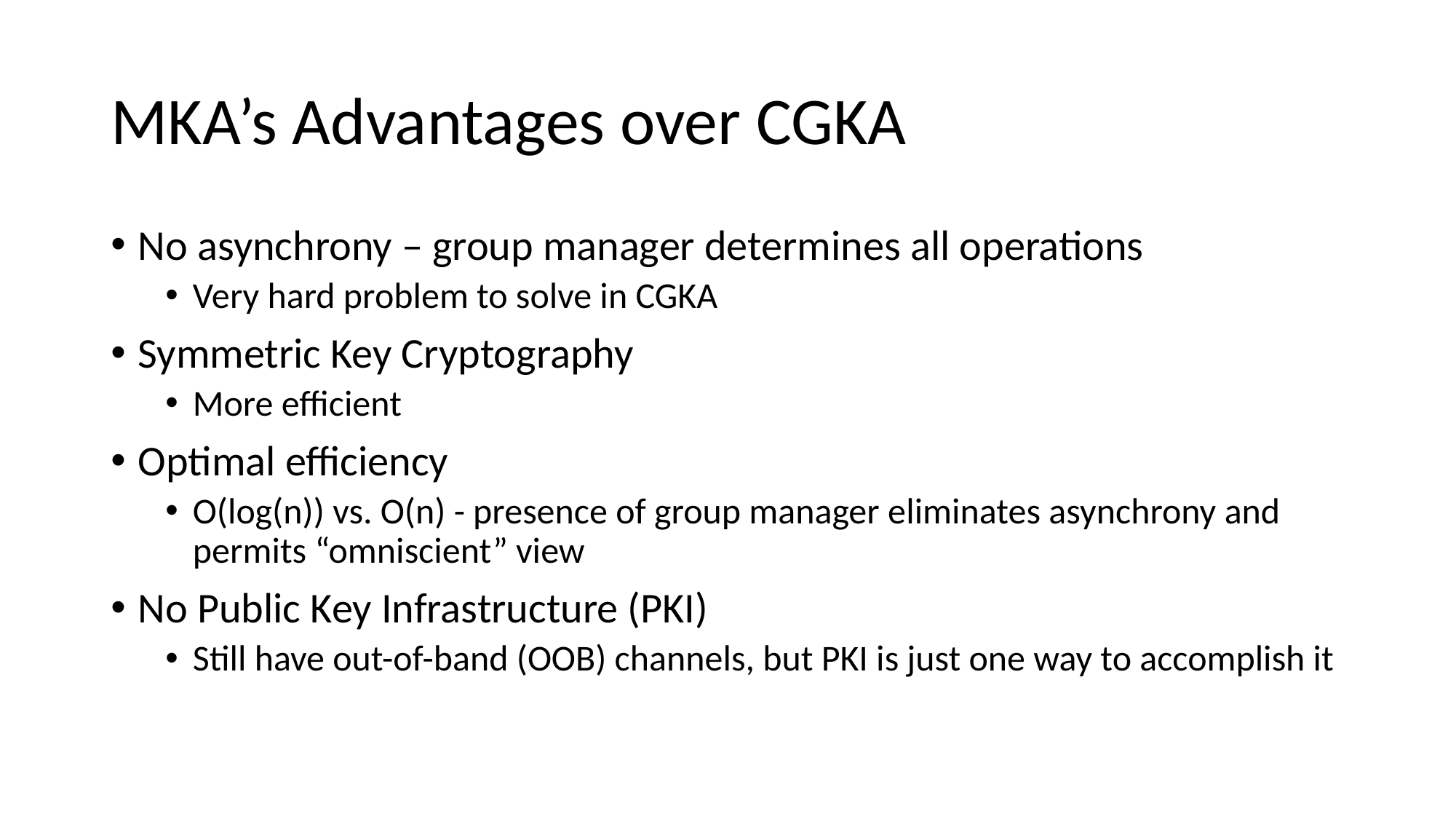

# MKA’s Advantages over CGKA
No asynchrony – group manager determines all operations
Very hard problem to solve in CGKA
Symmetric Key Cryptography
More efficient
Optimal efficiency
O(log(n)) vs. O(n) - presence of group manager eliminates asynchrony and permits “omniscient” view
No Public Key Infrastructure (PKI)
Still have out-of-band (OOB) channels, but PKI is just one way to accomplish it